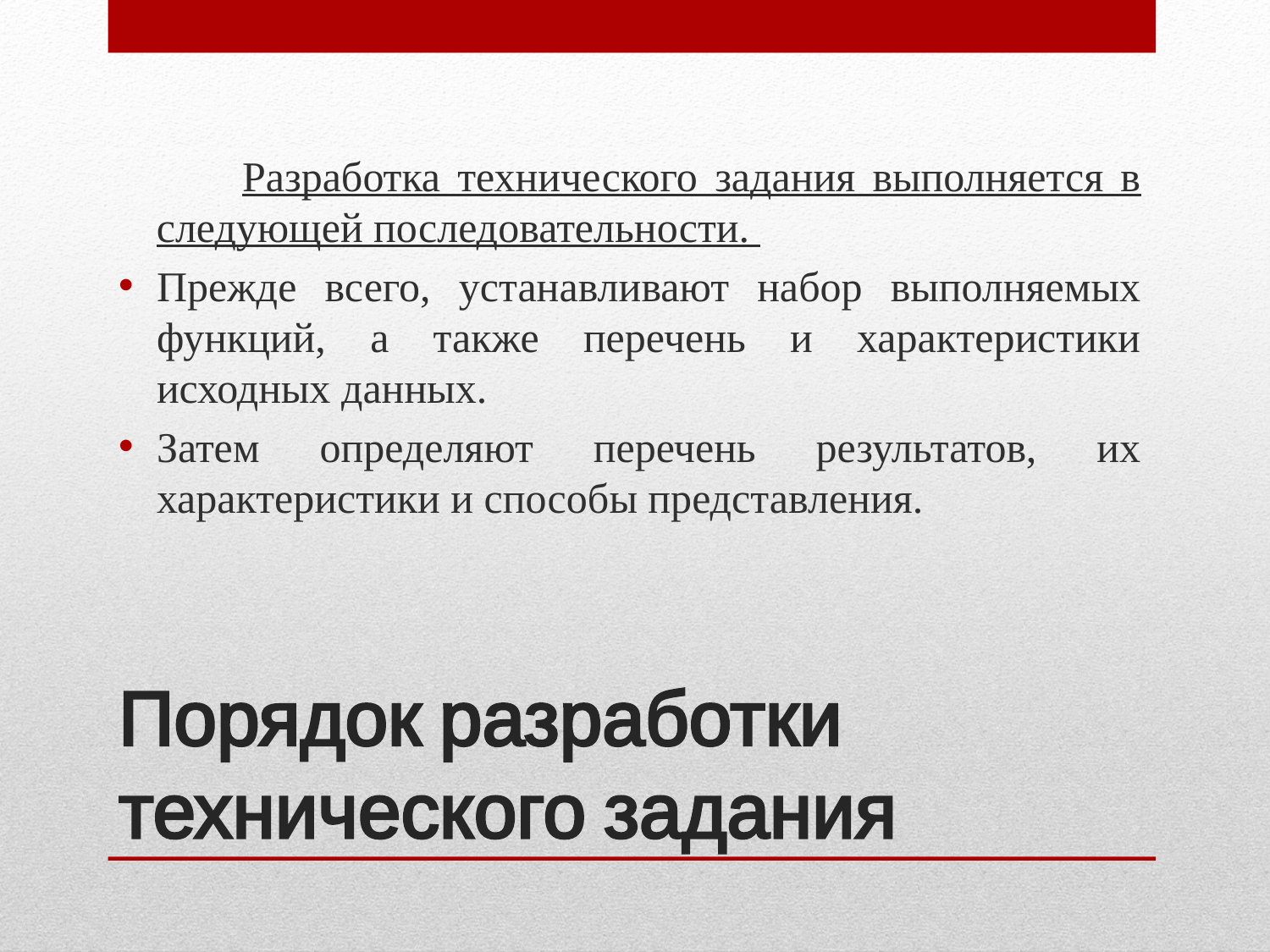

Разработка технического задания выполняется в следующей последовательности.
Прежде всего, устанавливают набор выполняемых функций, а также перечень и характеристики исходных данных.
Затем определяют перечень результатов, их характеристики и способы представления.

# Порядок разработки технического задания